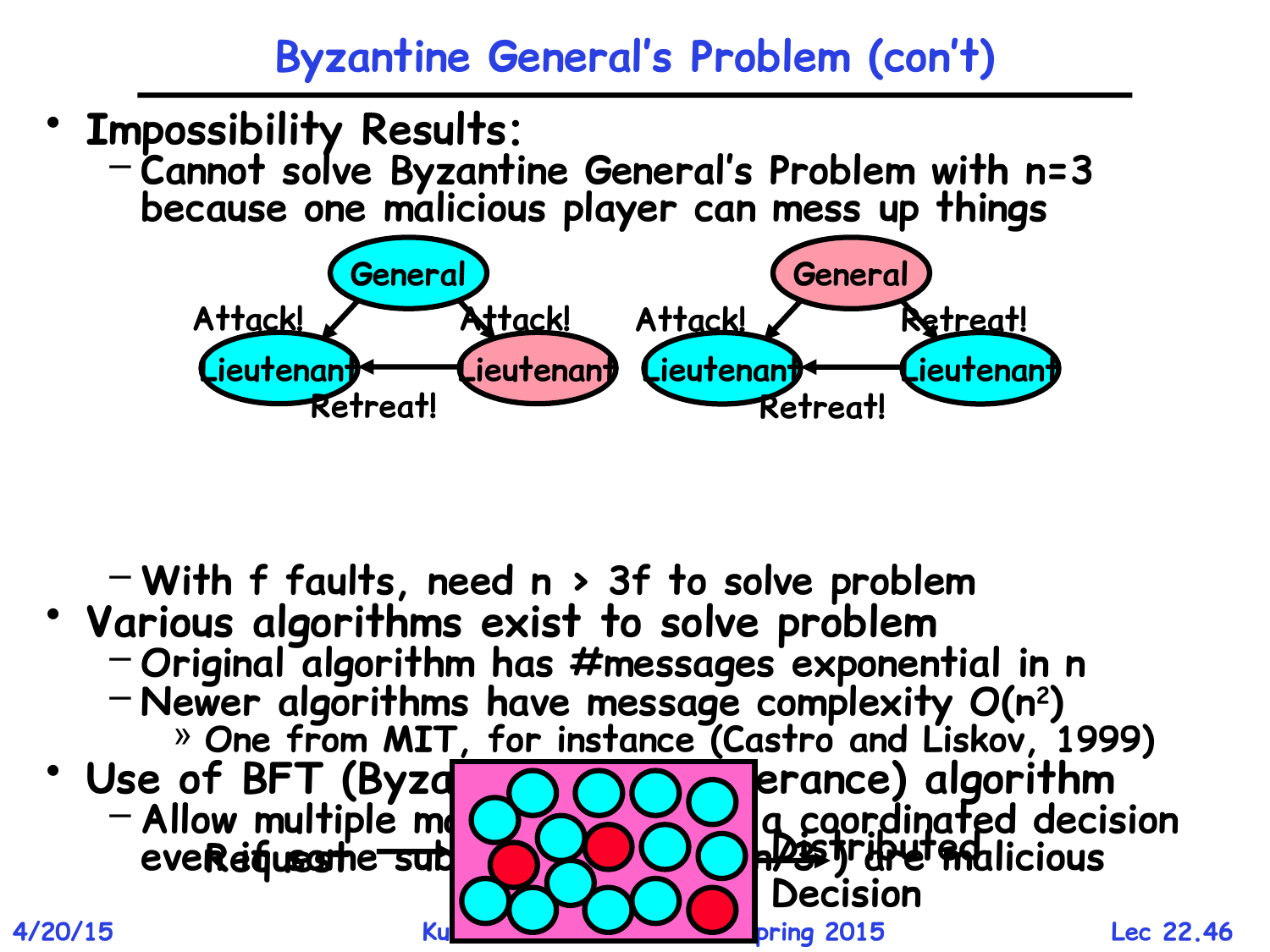

# Byzantine General’s Problem (con’t)
Impossibility Results:
Cannot solve Byzantine General’s Problem with n=3 because one malicious player can mess up things

With f faults, need n > 3f to solve problem
Various algorithms exist to solve problem
Original algorithm has #messages exponential in n
Newer algorithms have message complexity O(n2)
One from MIT, for instance (Castro and Liskov, 1999)
Use of BFT (Byzantine Fault Tolerance) algorithm
Allow multiple machines to make a coordinated decision even if some subset of them (< n/3 ) are malicious
General

Lieutenant
Lieutenant

Attack!
Attack!
Retreat!
General

Lieutenant
Lieutenant

Attack!
Retreat!
Retreat!

Distributed
Decision
Request